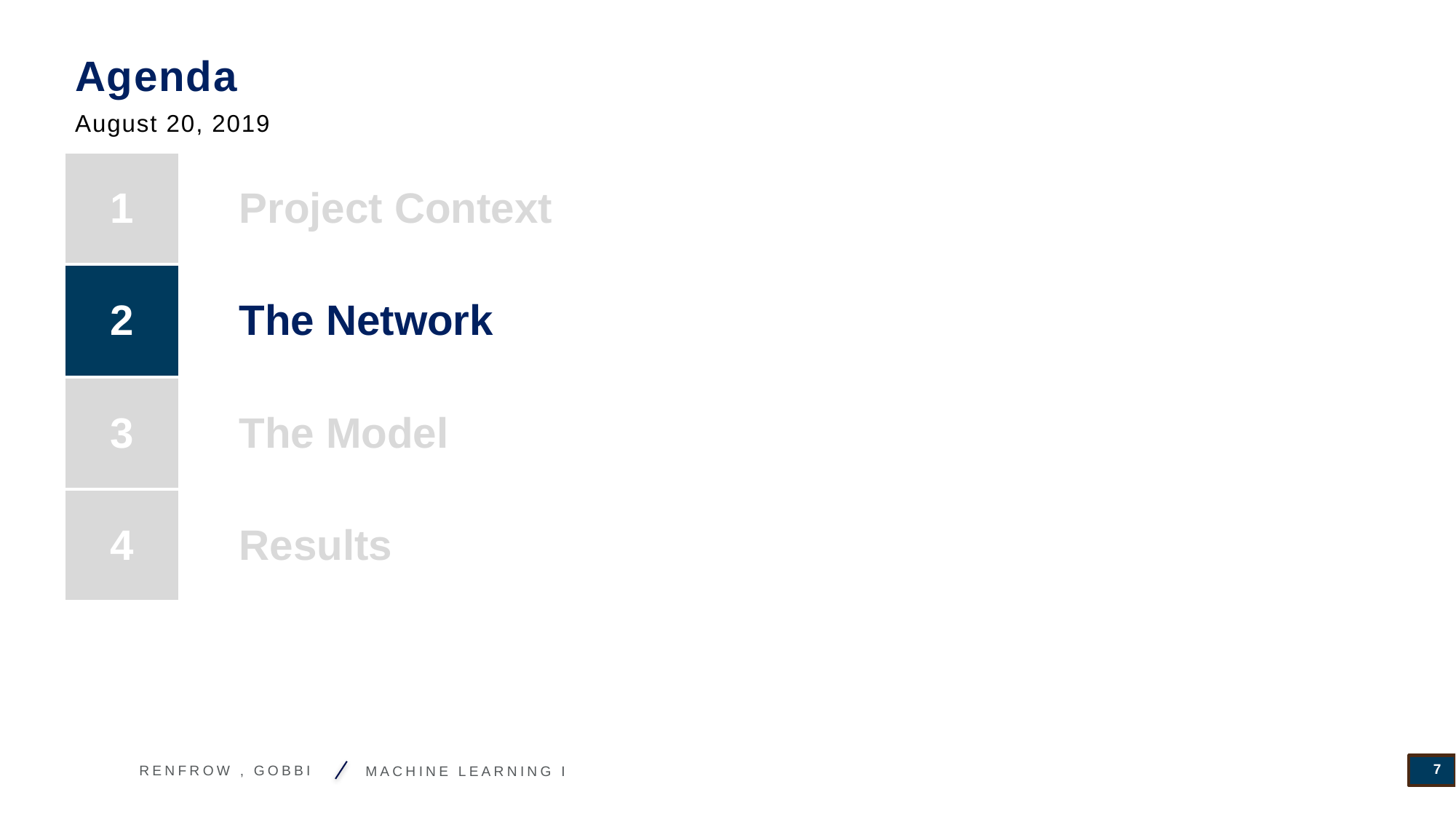

# Agenda
August 20, 2019
| 1 |  | Project Context |
| --- | --- | --- |
| 2 |  | The Network |
| 3 |  | The Model |
| 4 |  | Results |
7